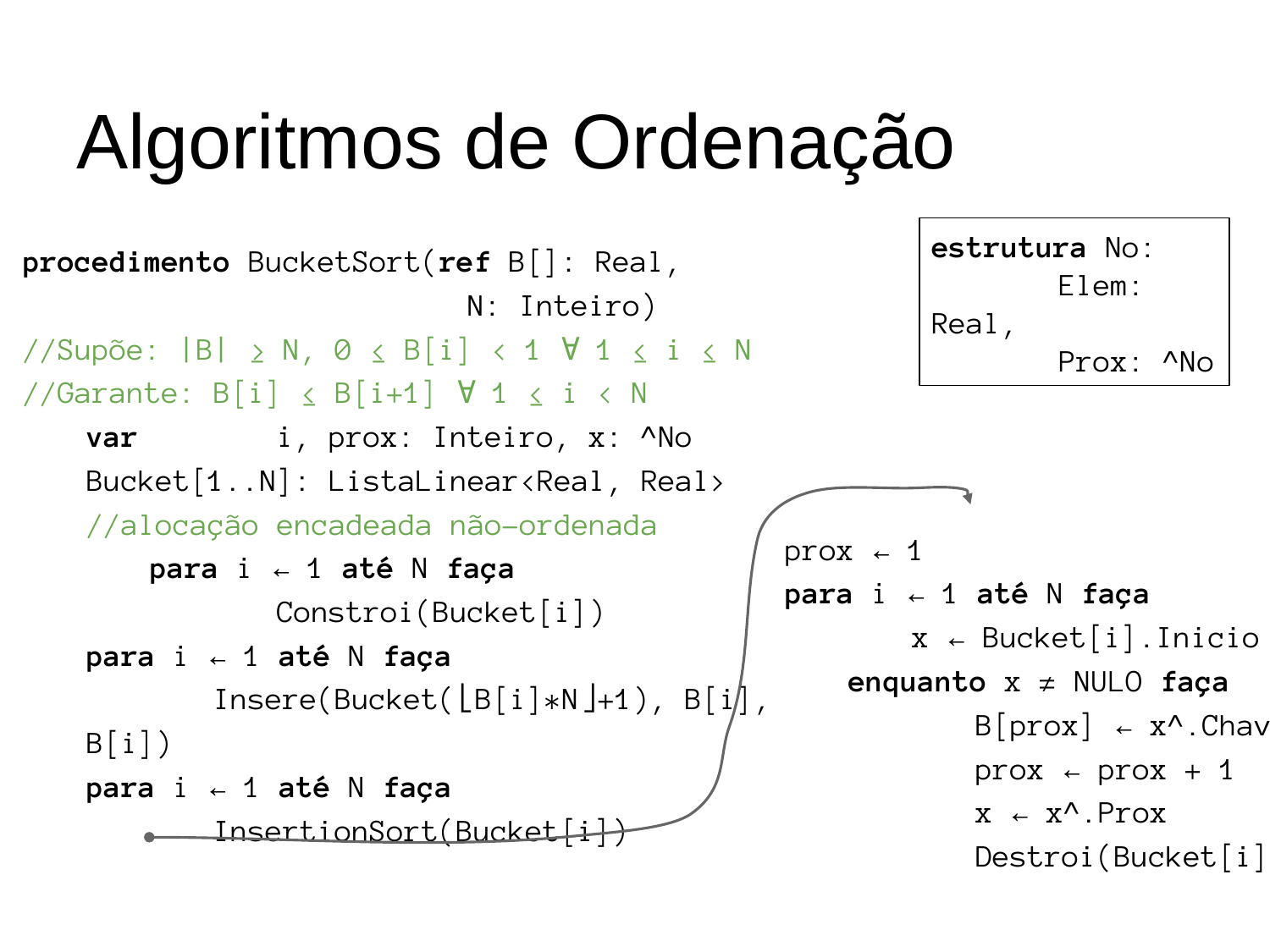

# Algoritmos de Ordenação
estrutura No:
	Elem: Real,
	Prox: ^No
procedimento BucketSort(ref B[]: Real,
N: Inteiro)
//Supõe: |B| ≥ N, 0 ≤ B[i] < 1 ∀ 1 ≤ i ≤ N
//Garante: B[i] ≤ B[i+1] ∀ 1 ≤ i < N
var 	i, prox: Inteiro, x: ^No
Bucket[1..N]: ListaLinear<Real, Real>
//alocação encadeada não-ordenada
	para i ← 1 até N faça
		Constroi(Bucket[i])
para i ← 1 até N faça
	Insere(Bucket(⌊B[i]*N⌋+1), B[i], B[i])
para i ← 1 até N faça
	InsertionSort(Bucket[i])

prox ← 1
para i ← 1 até N faça
	x ← Bucket[i].Inicio
enquanto x ≠ NULO faça
	B[prox] ← x^.Chave
	prox ← prox + 1
	x ← x^.Prox
		Destroi(Bucket[i])